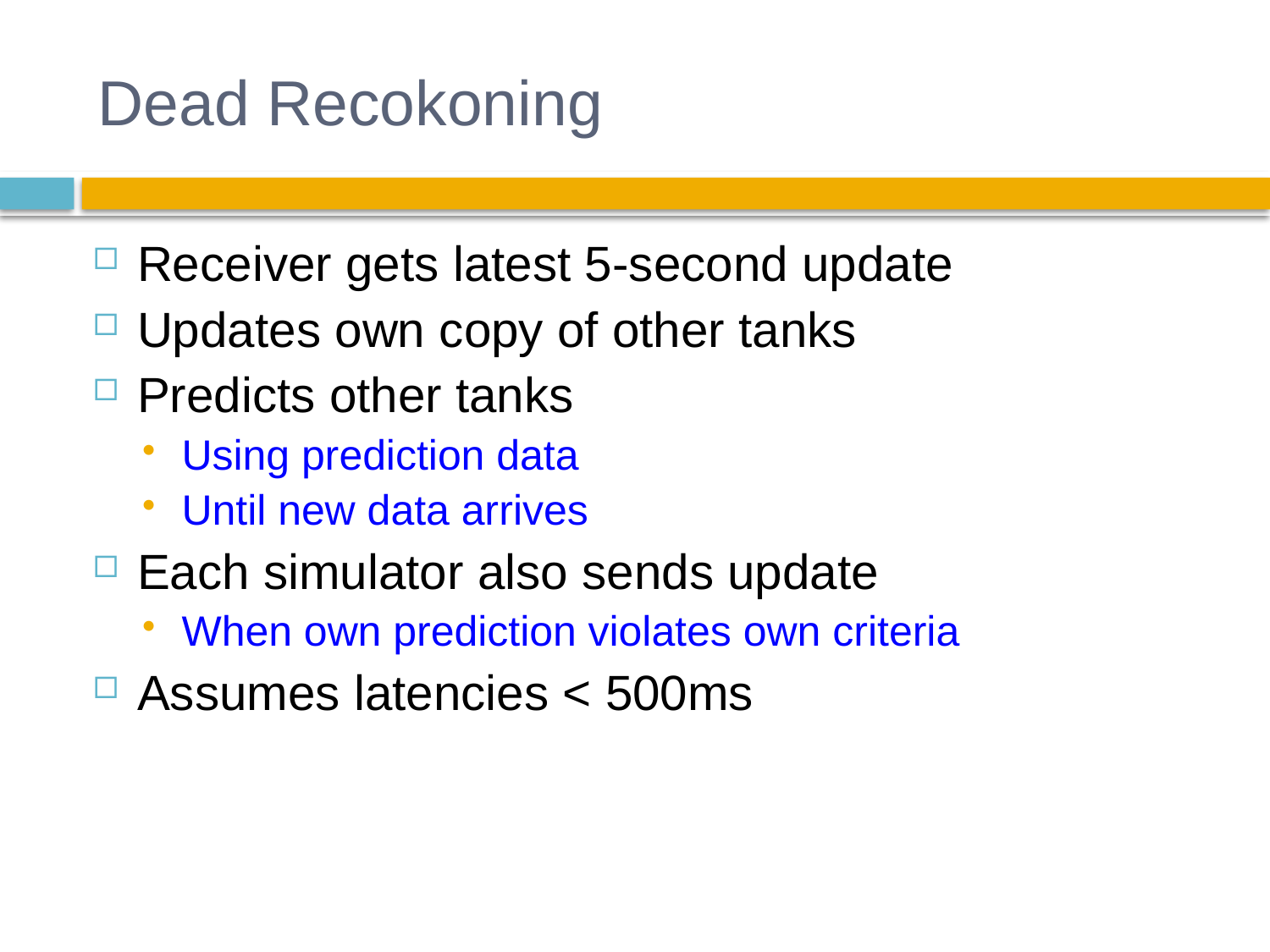

# Dead Recokoning
Receiver gets latest 5-second update
Updates own copy of other tanks
Predicts other tanks
Using prediction data
Until new data arrives
Each simulator also sends update
When own prediction violates own criteria
Assumes latencies < 500ms